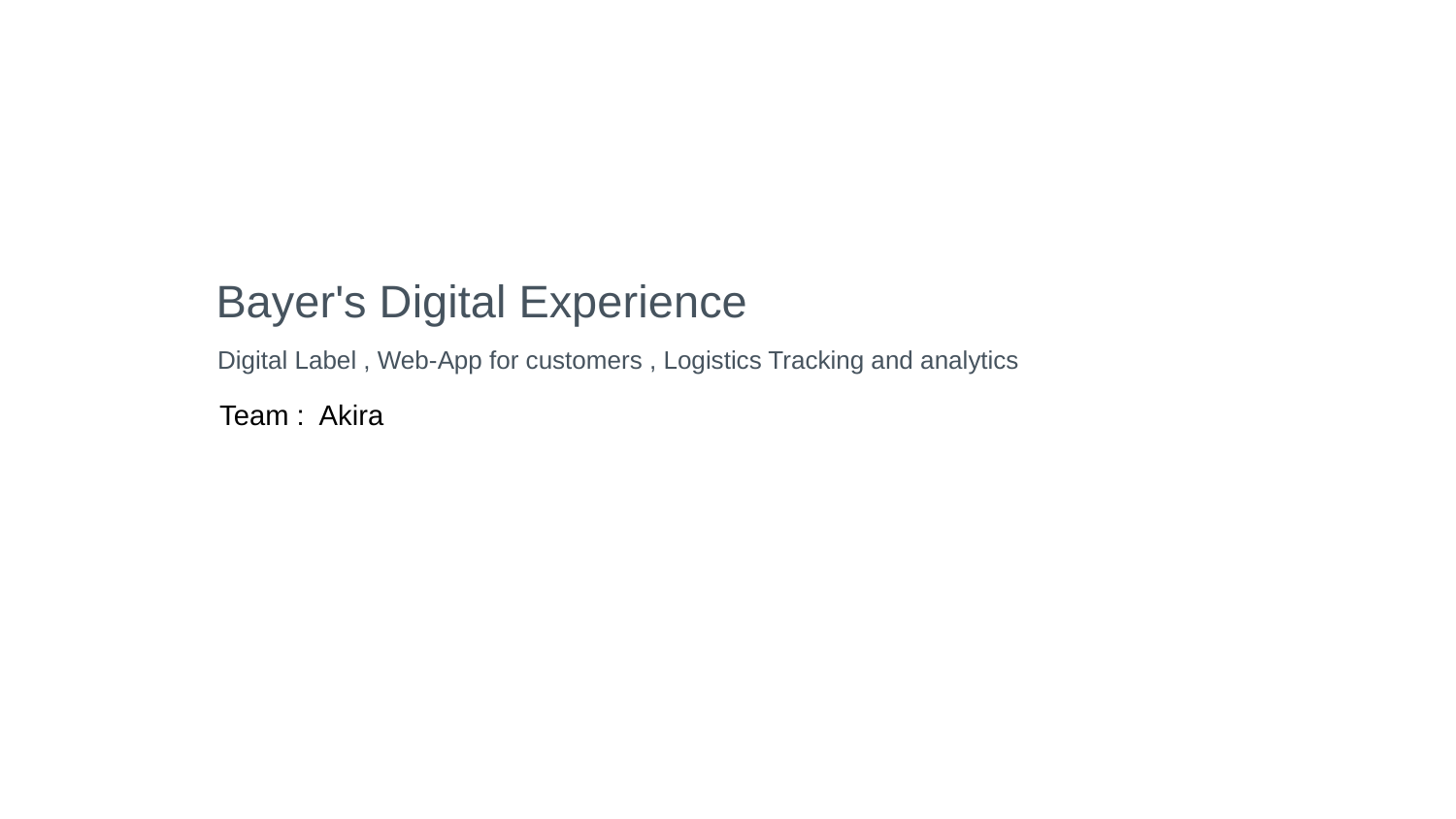

Bayer's Digital Experience
Digital Label , Web-App for customers , Logistics Tracking and analytics
Team :  Akira